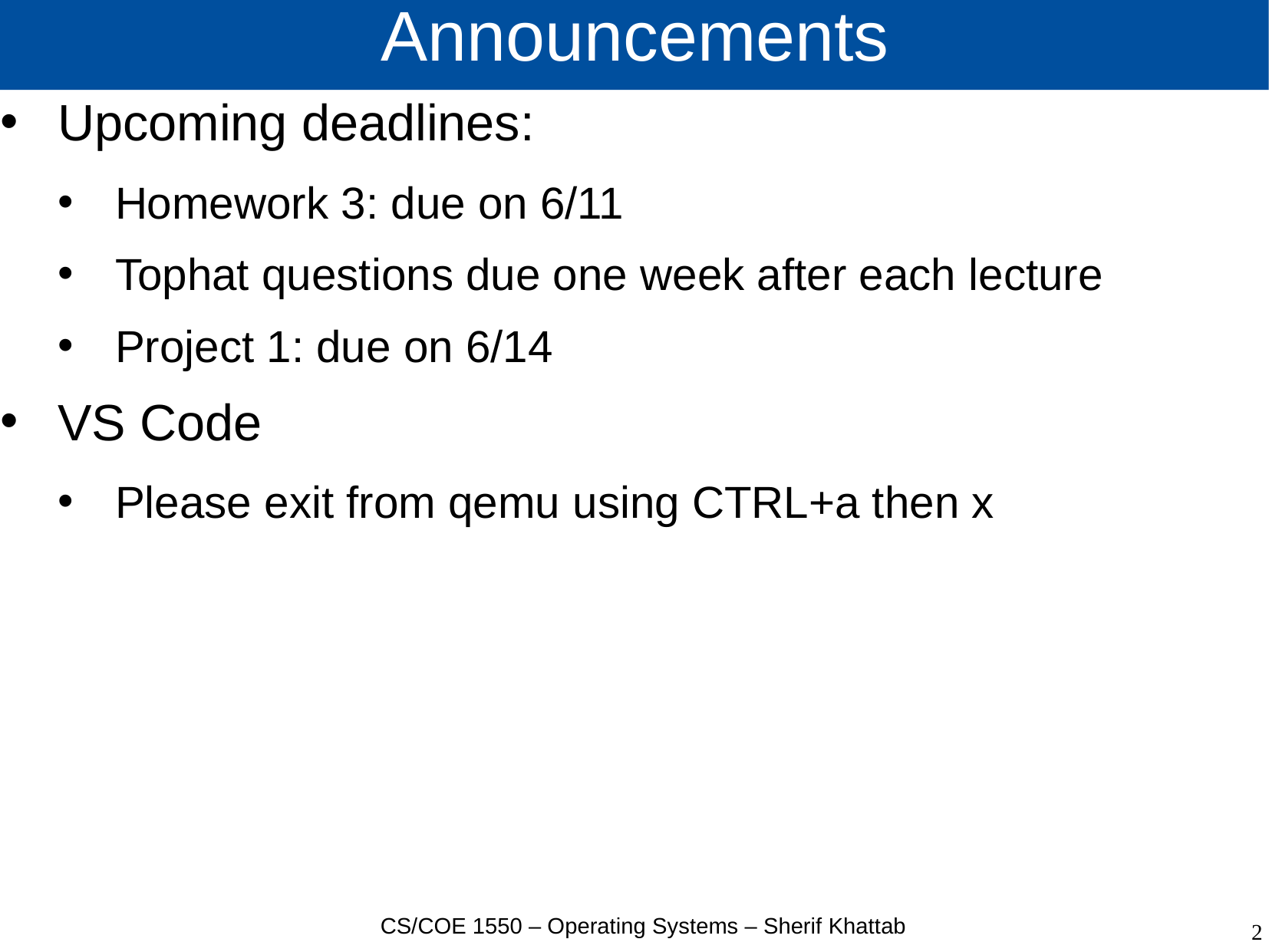

# Announcements
Upcoming deadlines:
Homework 3: due on 6/11
Tophat questions due one week after each lecture
Project 1: due on 6/14
VS Code
Please exit from qemu using CTRL+a then x
CS/COE 1550 – Operating Systems – Sherif Khattab
2